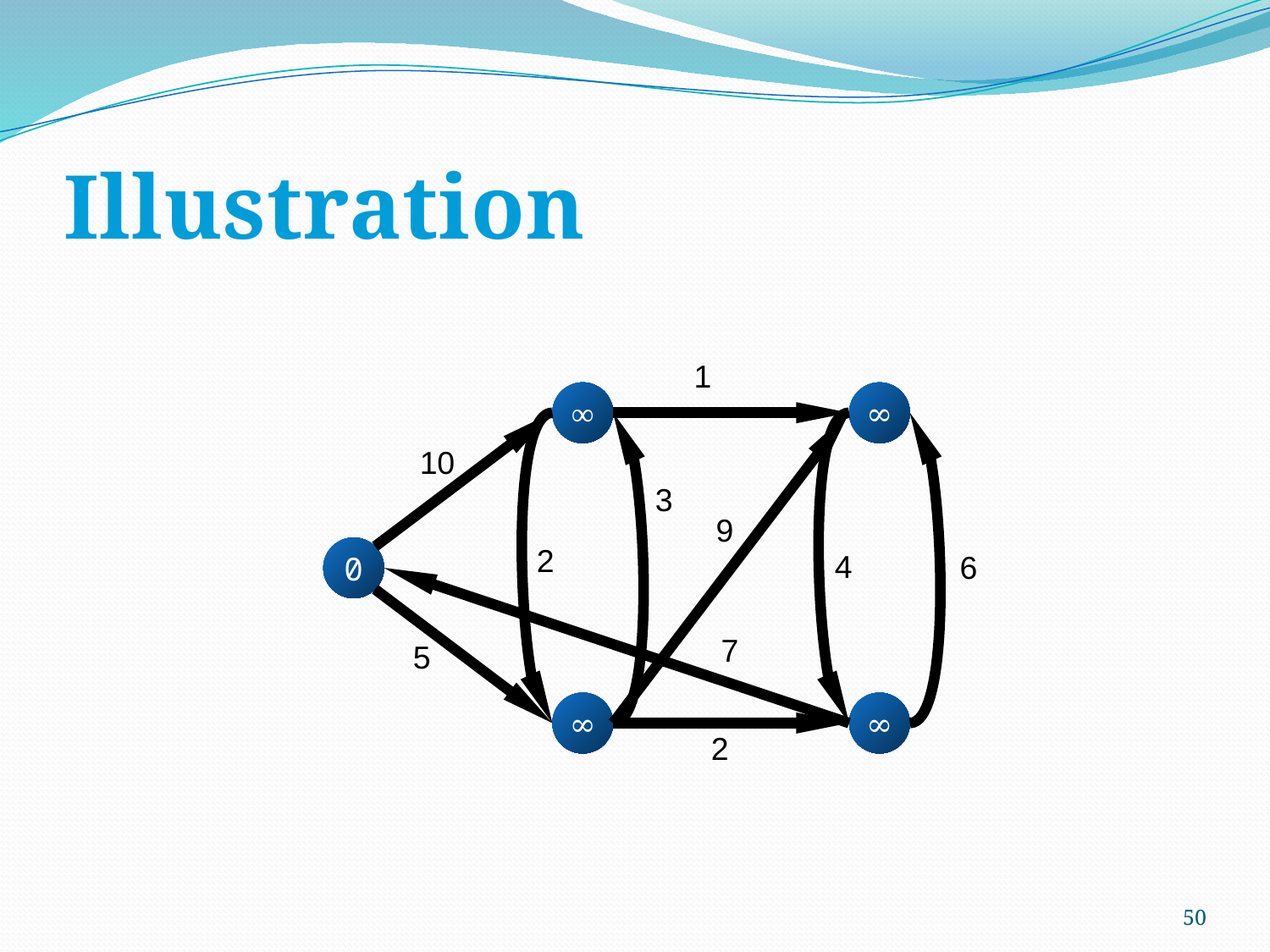

# Illustration
1
∞
∞
10
3
9
2
0
4
6
7
5
∞
∞
2
50